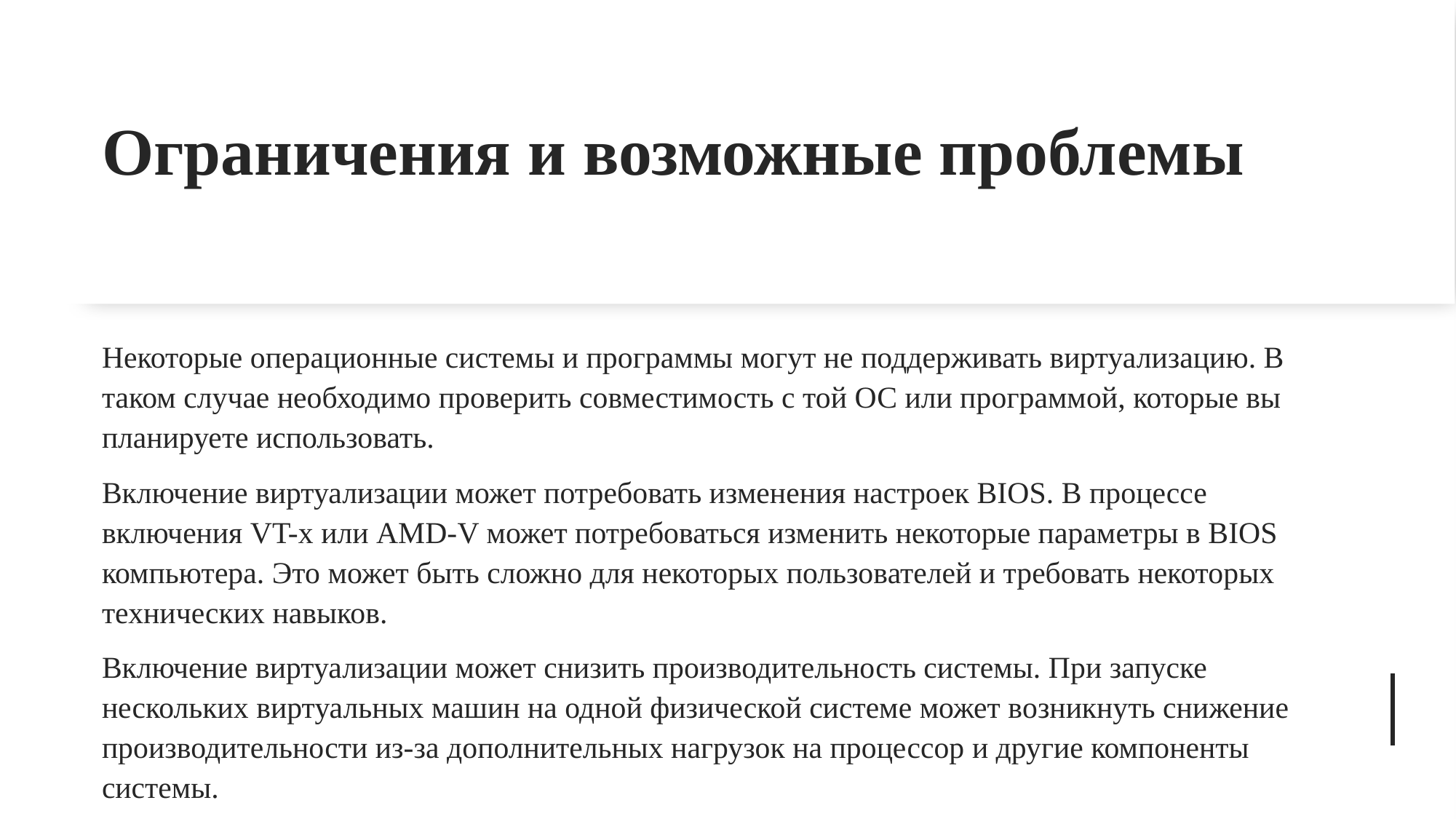

# Ограничения и возможные проблемы

Некоторые операционные системы и программы могут не поддерживать виртуализацию. В таком случае необходимо проверить совместимость с той ОС или программой, которые вы планируете использовать.
Включение виртуализации может потребовать изменения настроек BIOS. В процессе включения VT-x или AMD-V может потребоваться изменить некоторые параметры в BIOS компьютера. Это может быть сложно для некоторых пользователей и требовать некоторых технических навыков.
Включение виртуализации может снизить производительность системы. При запуске нескольких виртуальных машин на одной физической системе может возникнуть снижение производительности из-за дополнительных нагрузок на процессор и другие компоненты системы.